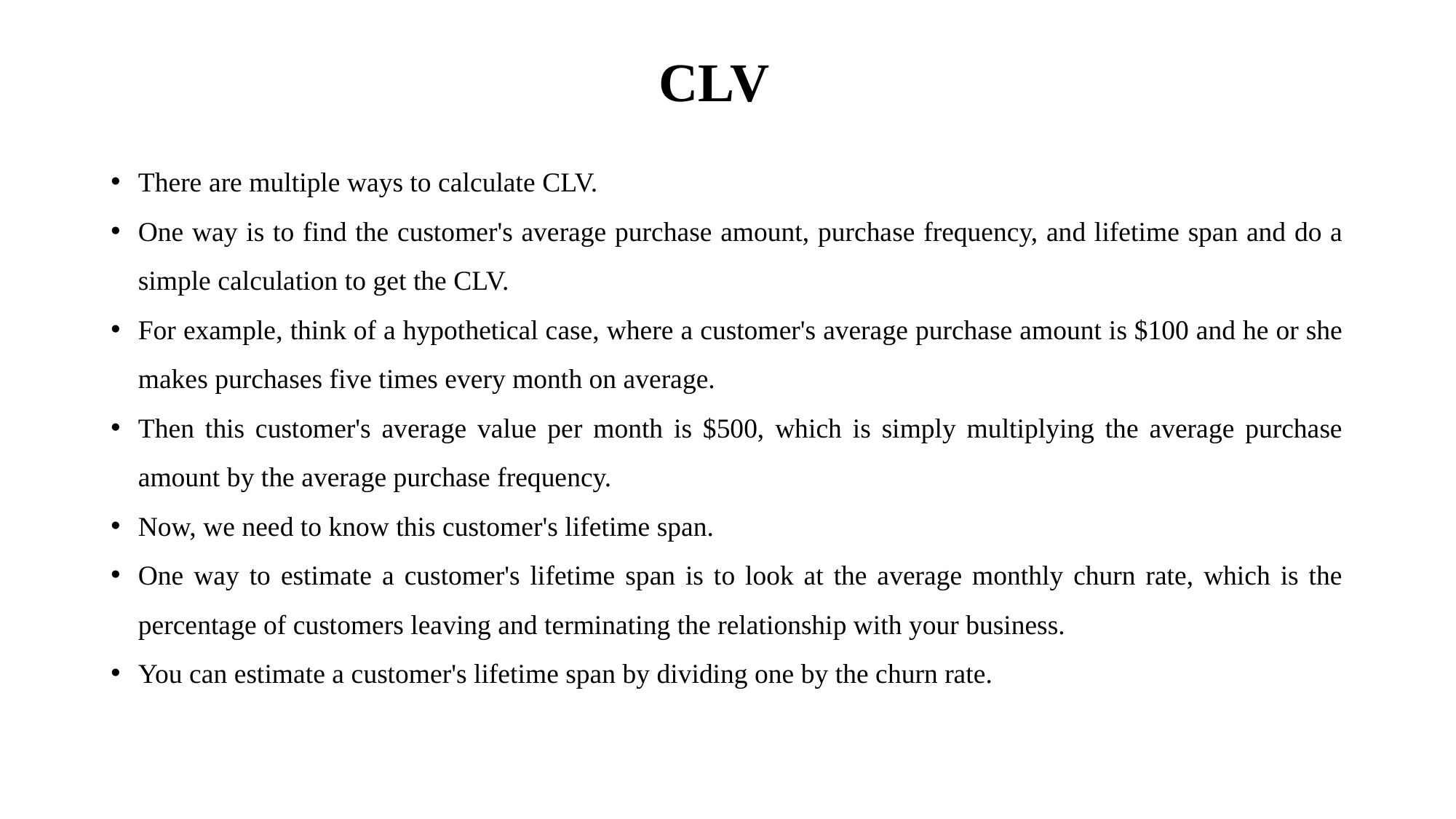

# CLV
There are multiple ways to calculate CLV.
One way is to find the customer's average purchase amount, purchase frequency, and lifetime span and do a simple calculation to get the CLV.
For example, think of a hypothetical case, where a customer's average purchase amount is $100 and he or she makes purchases five times every month on average.
Then this customer's average value per month is $500, which is simply multiplying the average purchase amount by the average purchase frequency.
Now, we need to know this customer's lifetime span.
One way to estimate a customer's lifetime span is to look at the average monthly churn rate, which is the percentage of customers leaving and terminating the relationship with your business.
You can estimate a customer's lifetime span by dividing one by the churn rate.